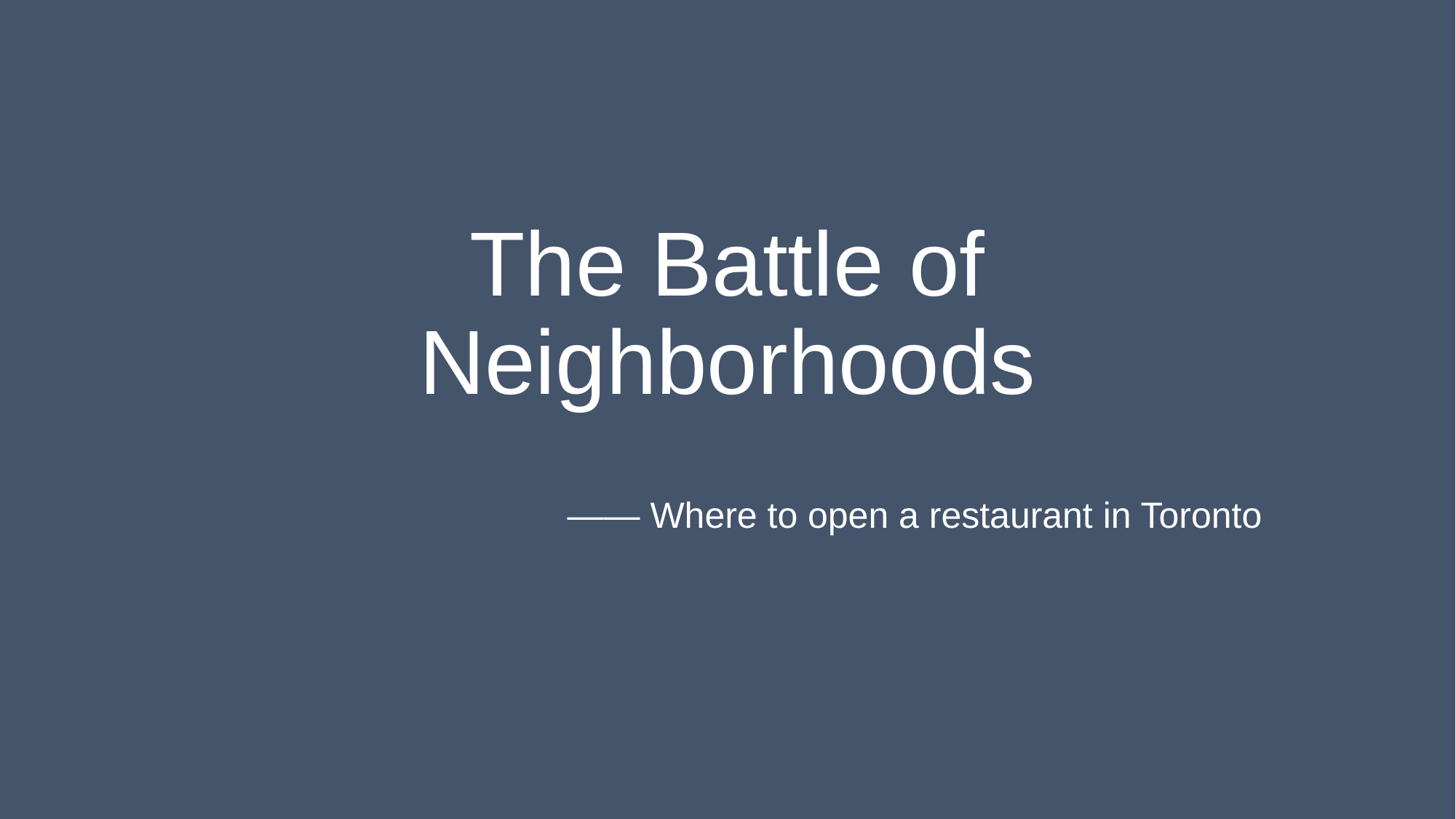

# The Battle of Neighborhoods
—— Where to open a restaurant in Toronto